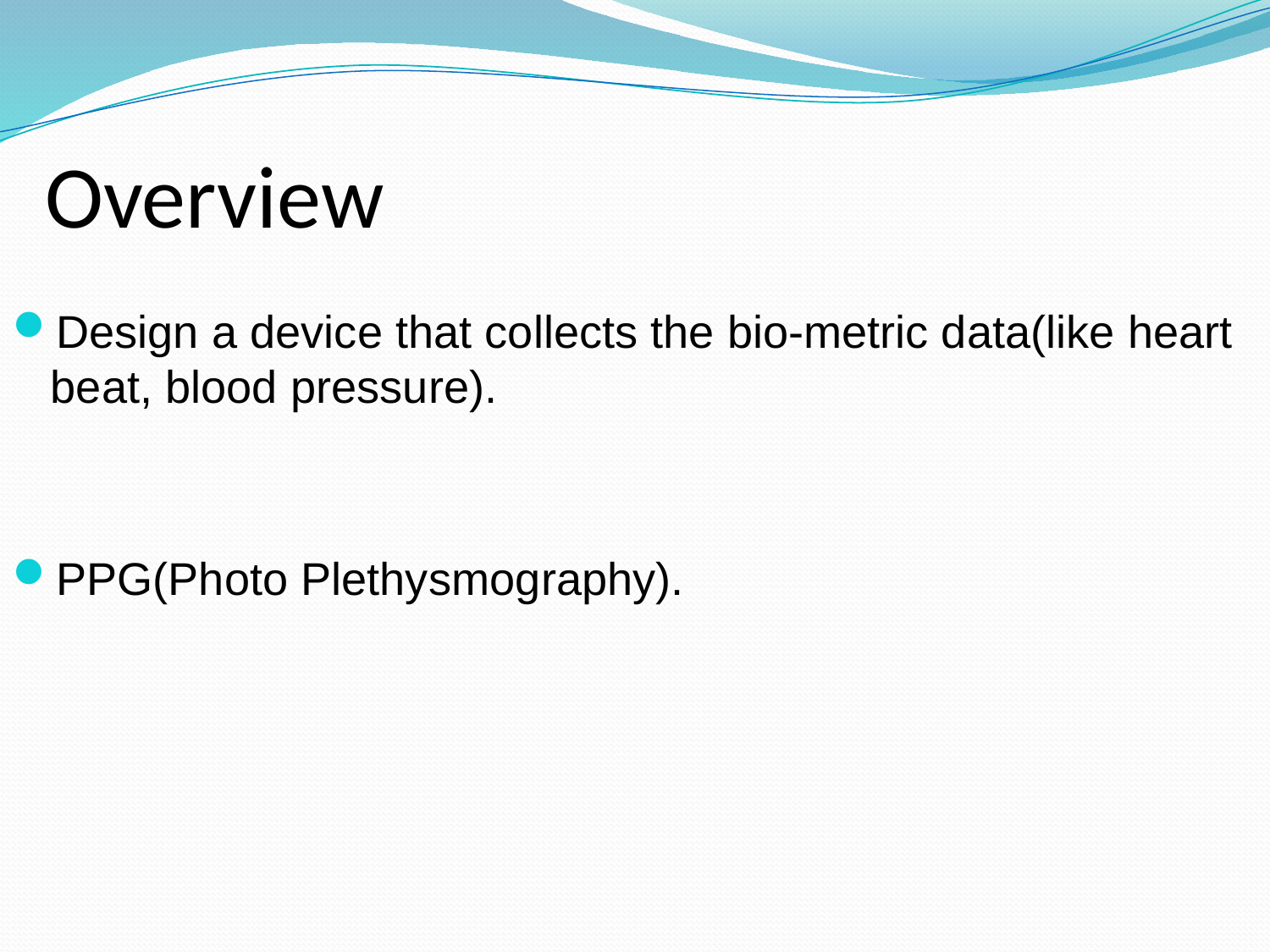

# Overview
Design a device that collects the bio-metric data(like heart beat, blood pressure).

PPG(Photo Plethysmography).